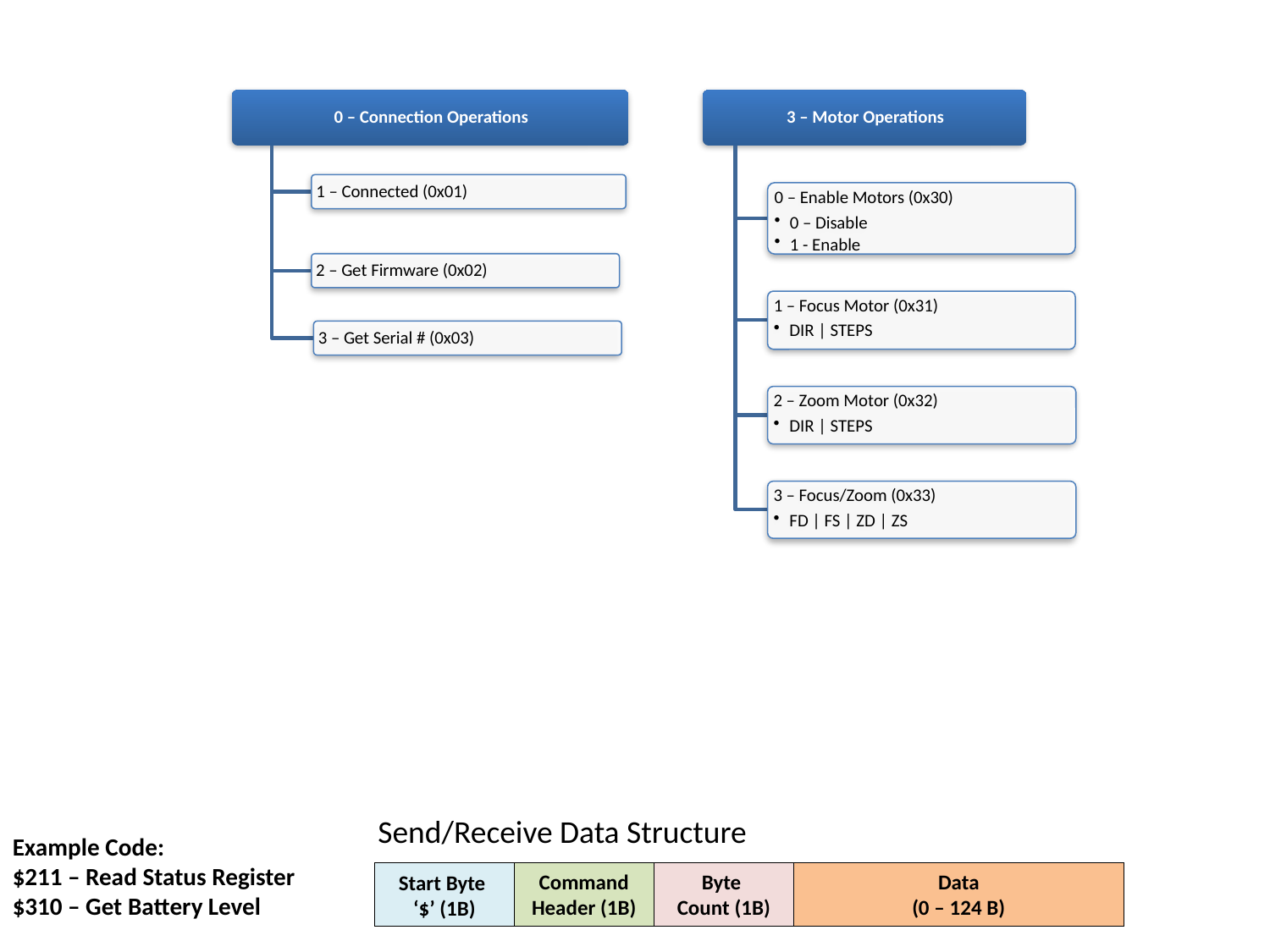

0 – Connection Operations
1 – Connected (0x01)
2 – Get Firmware (0x02)
3 – Get Serial # (0x03)
3 – Motor Operations
0 – Enable Motors (0x30)
0 – Disable
1 - Enable
1 – Focus Motor (0x31)
DIR | STEPS
2 – Zoom Motor (0x32)
DIR | STEPS
3 – Focus/Zoom (0x33)
FD | FS | ZD | ZS
Send/Receive Data Structure
Example Code:
$211 – Read Status Register
$310 – Get Battery Level
Command Header (1B)
Byte
Count (1B)
Data
(0 – 124 B)
Start Byte
‘$’ (1B)